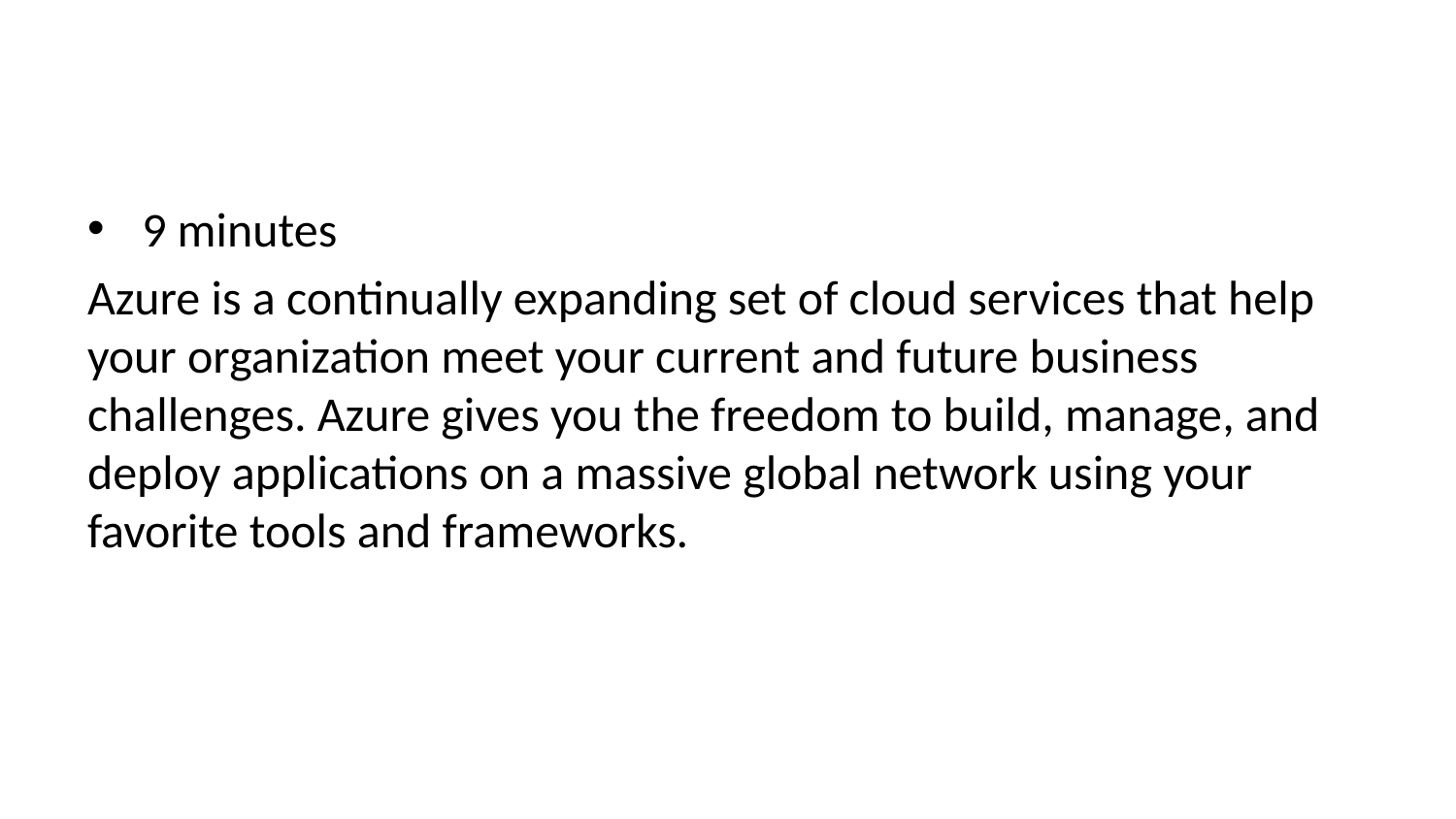

9 minutes
Azure is a continually expanding set of cloud services that help your organization meet your current and future business challenges. Azure gives you the freedom to build, manage, and deploy applications on a massive global network using your favorite tools and frameworks.